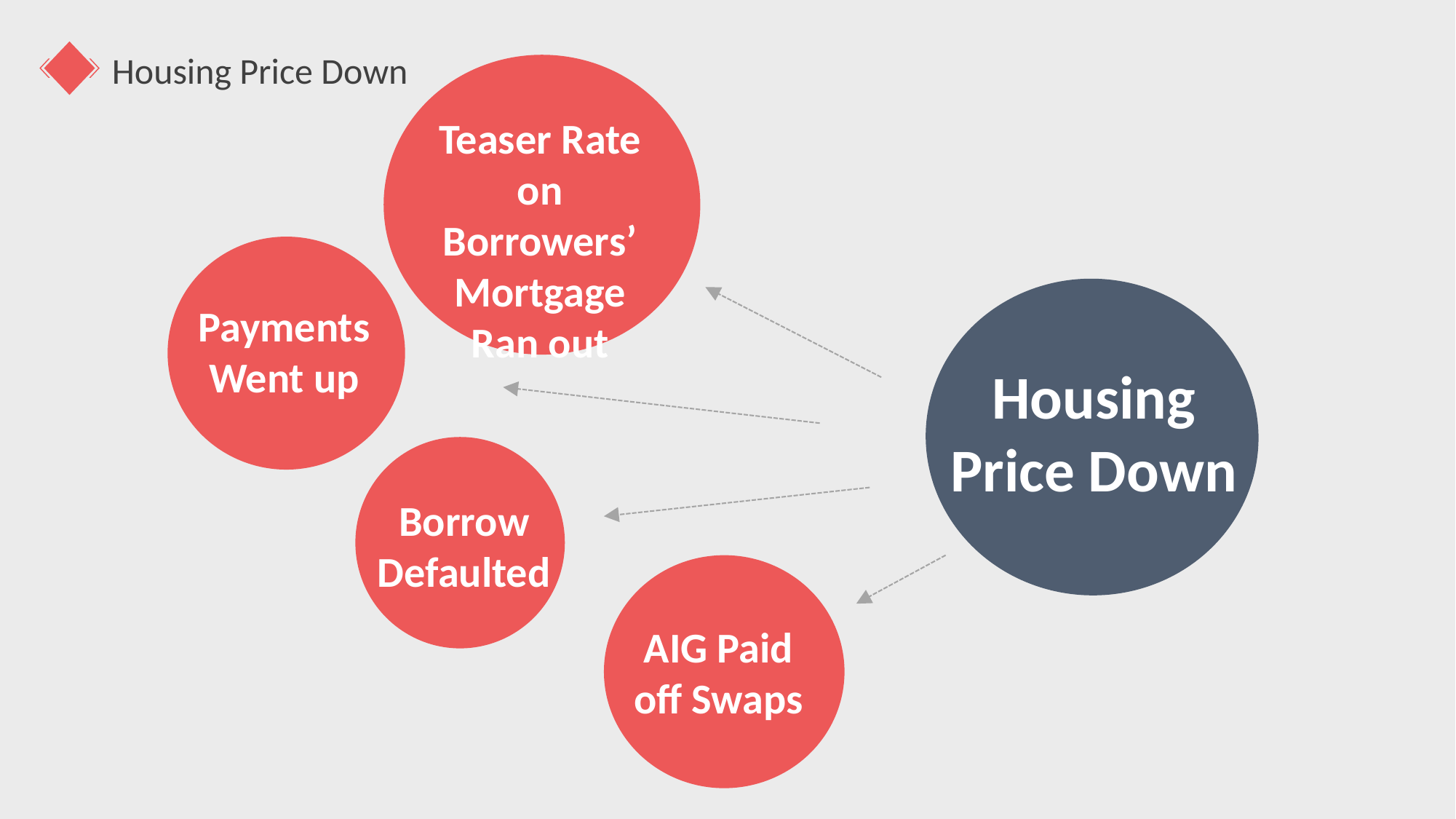

Housing Price Down

Teaser Rate on Borrowers’ Mortgage Ran out

Payments Went up

Housing Price Down

Borrow Defaulted

AIG Paid off Swaps